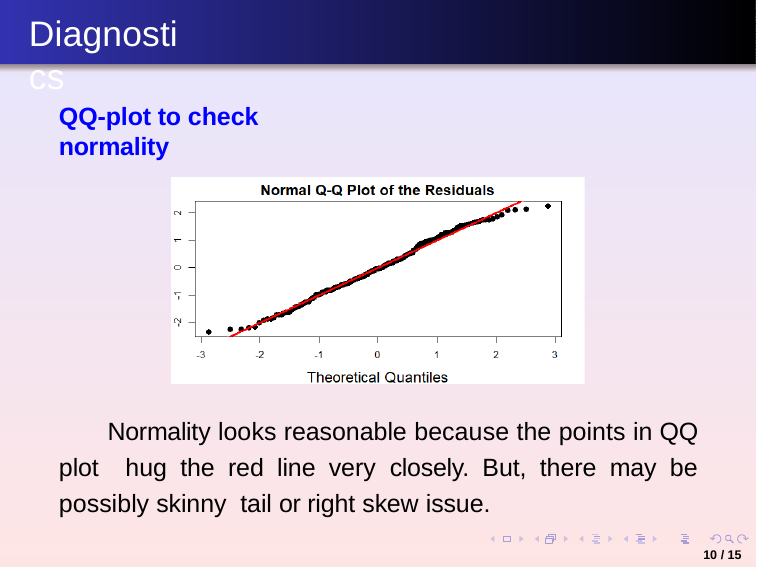

# Diagnostics
QQ-plot to check normality

Normality looks reasonable because the points in QQ plot  hug the red line very closely. But, there may be possibly skinny  tail or right skew issue.
10 / 15